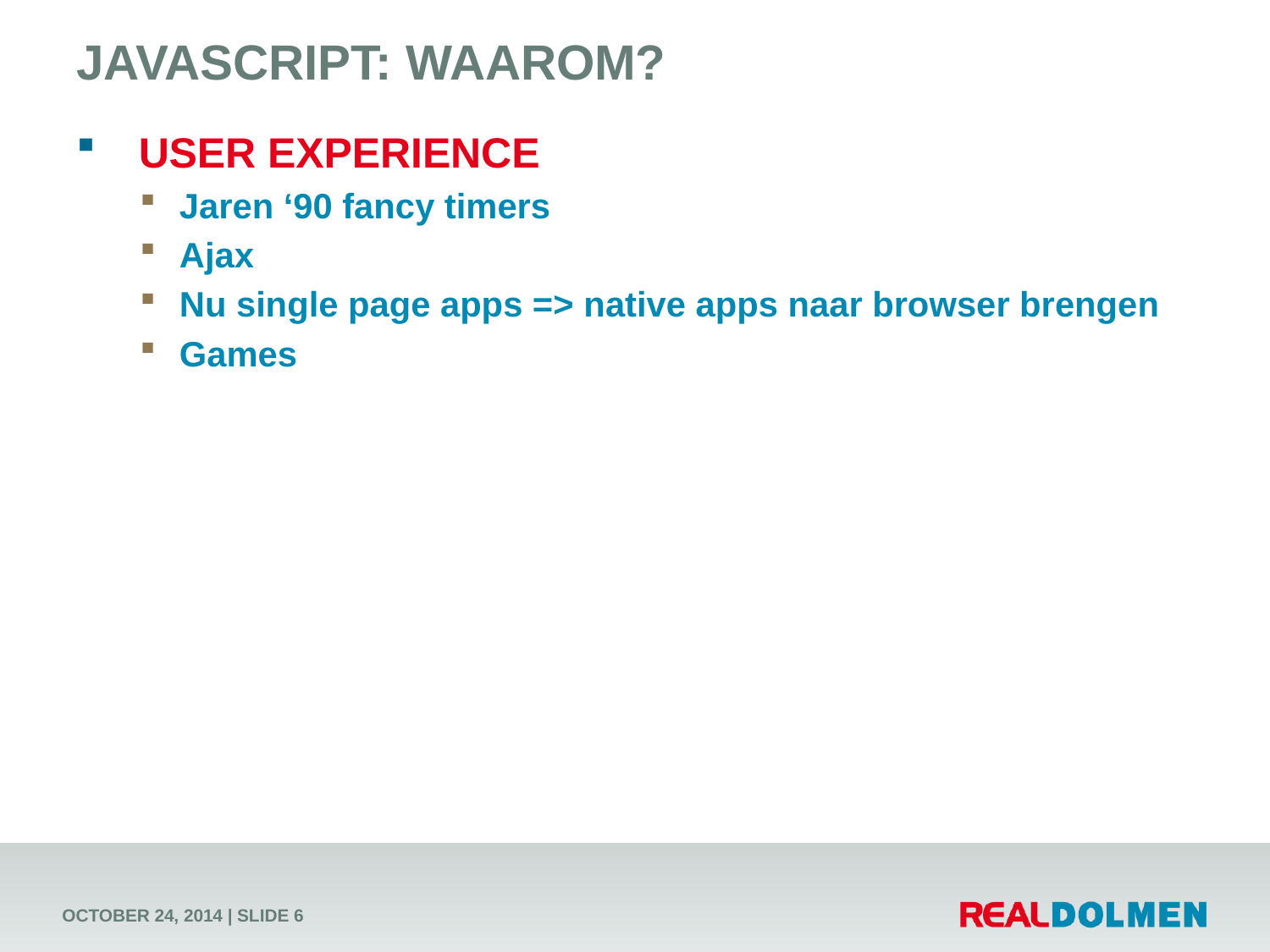

# Javascript: waarom?
USER EXPERIENCE
Jaren ‘90 fancy timers
Ajax
Nu single page apps => native apps naar browser brengen
Games